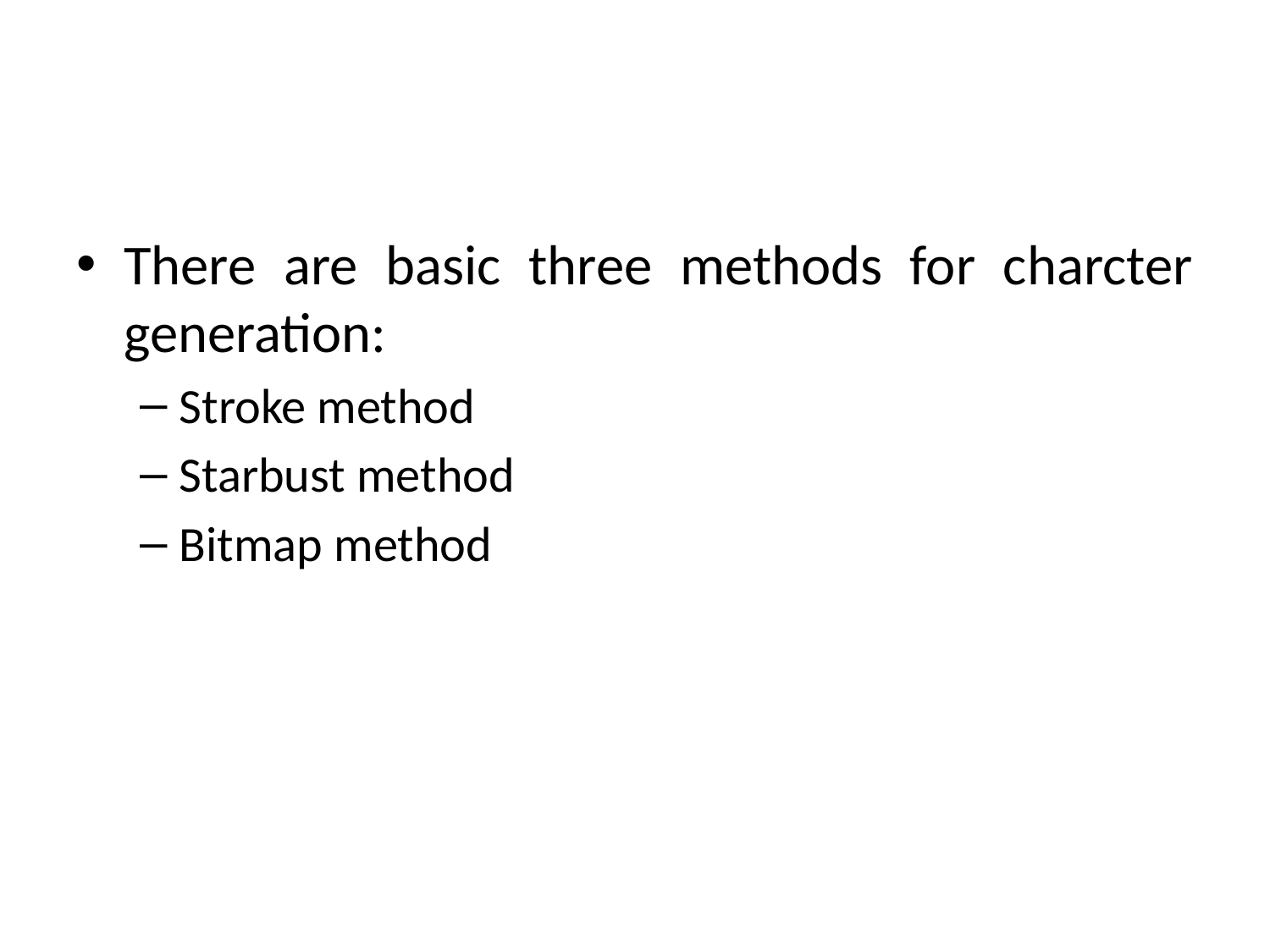

#
There are basic three methods for charcter generation:
Stroke method
Starbust method
Bitmap method